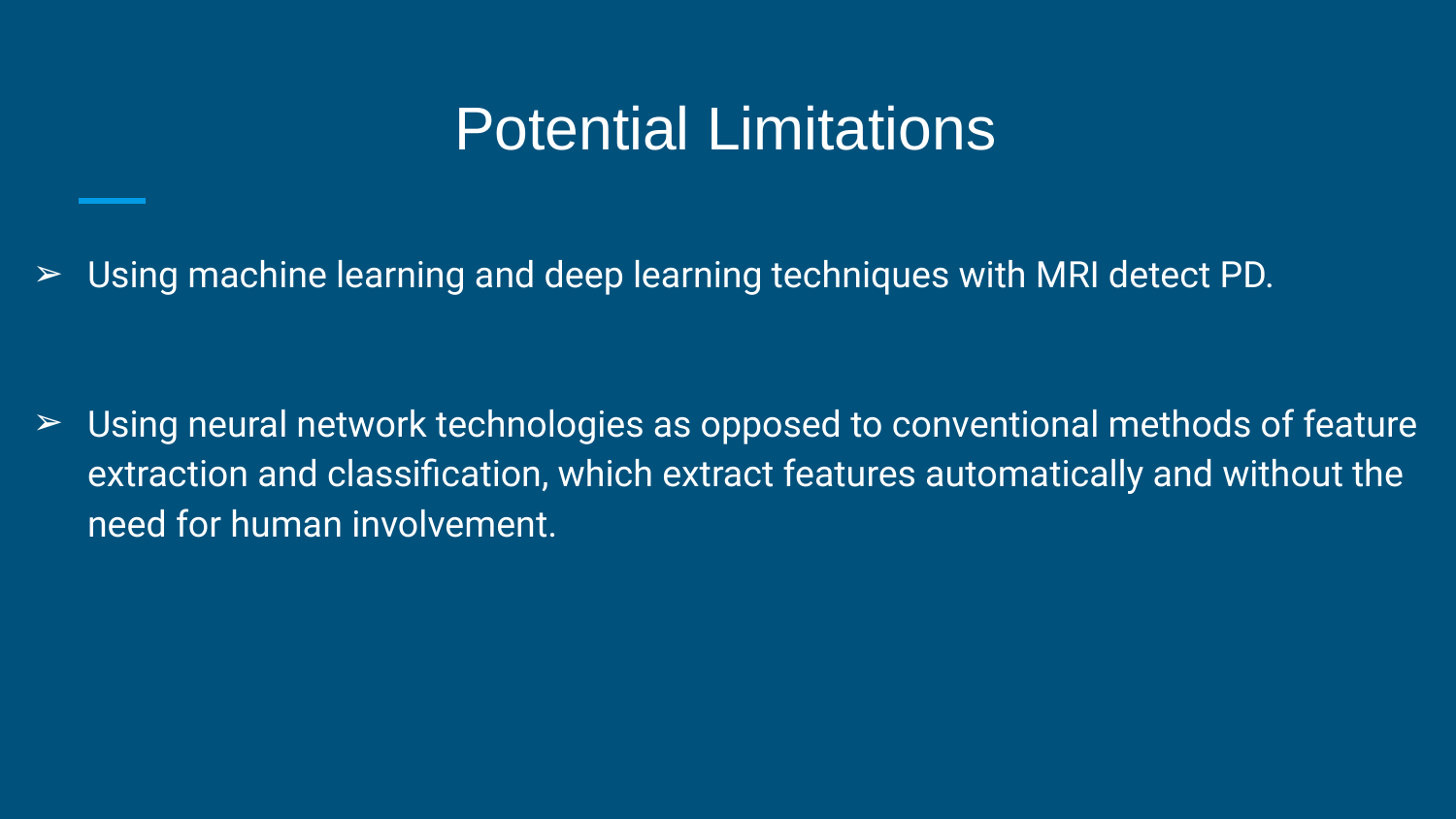

# Potential Limitations
Using machine learning and deep learning techniques with MRI detect PD.

Using neural network technologies as opposed to conventional methods of feature extraction and classification, which extract features automatically and without the need for human involvement.